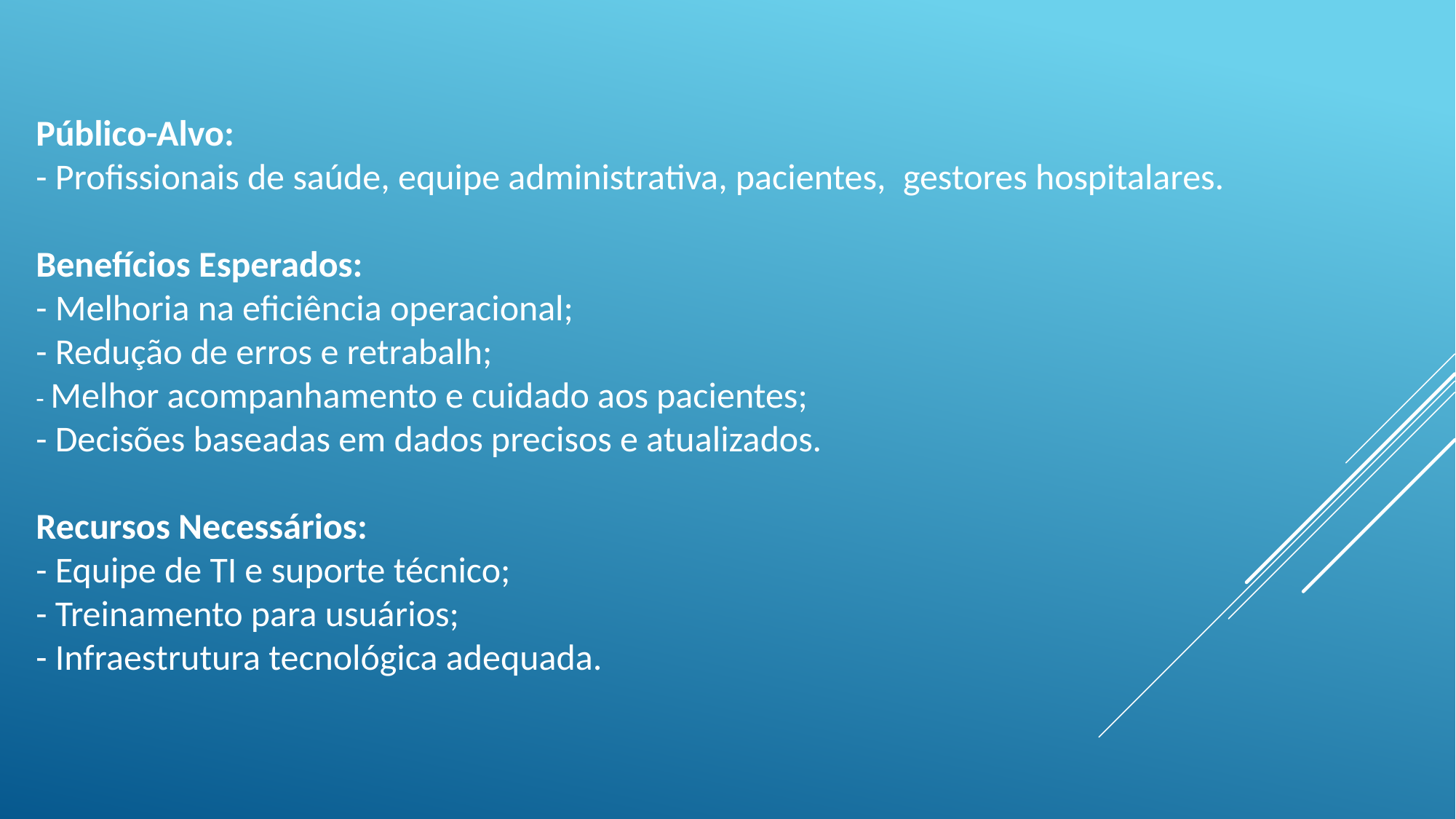

Público-Alvo:
- Profissionais de saúde, equipe administrativa, pacientes,  gestores hospitalares.

Benefícios Esperados:
- Melhoria na eficiência operacional;
- Redução de erros e retrabalh;
- Melhor acompanhamento e cuidado aos pacientes;
- Decisões baseadas em dados precisos e atualizados.

Recursos Necessários:
- Equipe de TI e suporte técnico;
- Treinamento para usuários;
- Infraestrutura tecnológica adequada.